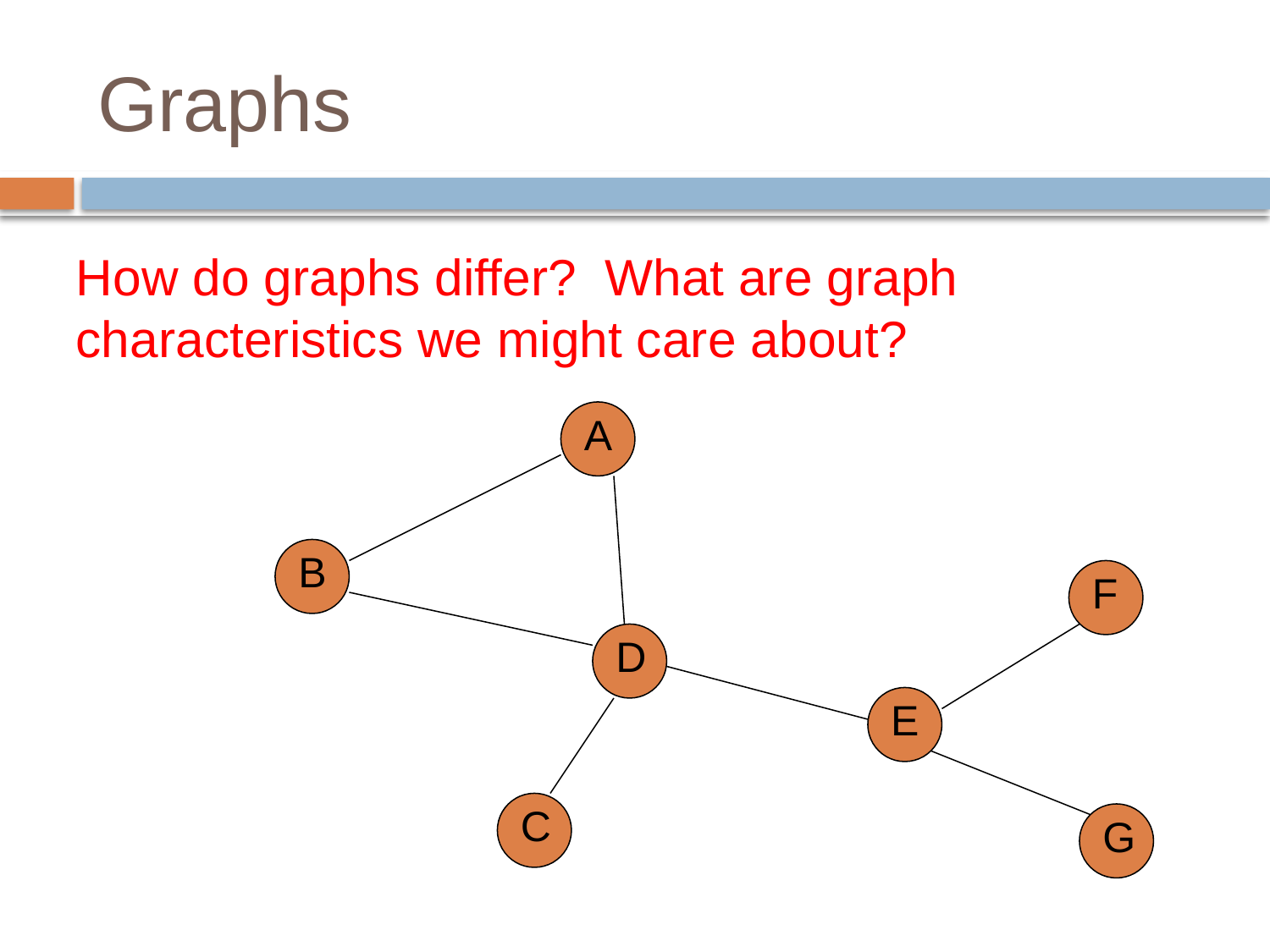

# Graphs
How do graphs differ?  What are graph characteristics we might care about?

A

B

F

D

E

C

G